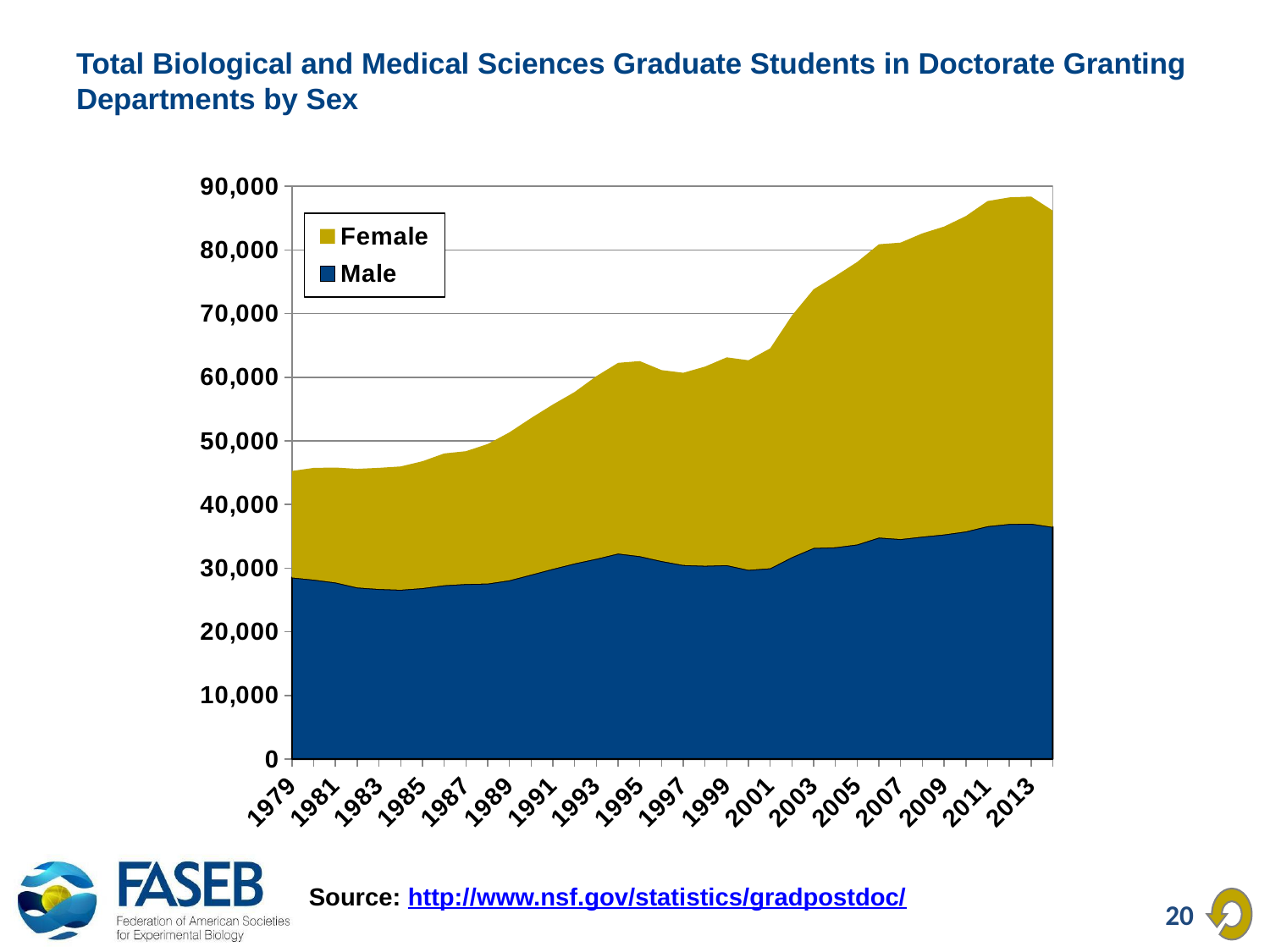

# Total Biological and Medical Sciences Graduate Students in Doctorate Granting Departments by Sex

### Chart

| Category | Male | Female |
|---|---|---|
| 1979 | 28519.0 | 16748.0 |
| 1980 | 28185.0 | 17564.0 |
| 1981 | 27745.0 | 18059.0 |
| 1982 | 26961.0 | 18637.0 |
| 1983 | 26715.0 | 19040.0 |
| 1984 | 26596.0 | 19385.0 |
| 1985 | 26859.0 | 19935.0 |
| 1986 | 27306.0 | 20711.0 |
| 1987 | 27503.0 | 20873.0 |
| 1988 | 27574.0 | 21925.0 |
| 1989 | 28080.0 | 23252.0 |
| 1990 | 28980.0 | 24605.0 |
| 1991 | 29879.0 | 25831.0 |
| 1992 | 30734.0 | 26937.0 |
| 1993 | 31469.0 | 28689.0 |
| 1994 | 32290.0 | 29966.0 |
| 1995 | 31877.0 | 30655.0 |
| 1996 | 31111.0 | 30003.0 |
| 1997 | 30486.0 | 30206.0 |
| 1998 | 30371.0 | 31293.0 |
| 1999 | 30472.0 | 32644.0 |
| 2000 | 29725.0 | 32935.0 |
| 2001 | 29976.0 | 34556.0 |
| 2002 | 31729.0 | 37961.0 |
| 2003 | 33172.0 | 40647.0 |
| 2004 | 33273.0 | 42622.0 |
| 2005 | 33711.0 | 44391.0 |
| 2006 | 34803.0 | 46083.0 |
| 2007 | 34560.0 | 46585.0 |
| 2008 | 34943.0 | 47658.0 |
| 2009 | 35281.0 | 48384.0 |
| 2010 | 35765.0 | 49553.0 |
| 2011 | 36585.0 | 51088.0 |
| 2012 | 36938.0 | 51311.0 |
| 2013 | 36987.0 | 51403.0 |
| 2014 | 36473.0 | 49702.0 |
Source: http://www.nsf.gov/statistics/gradpostdoc/
20